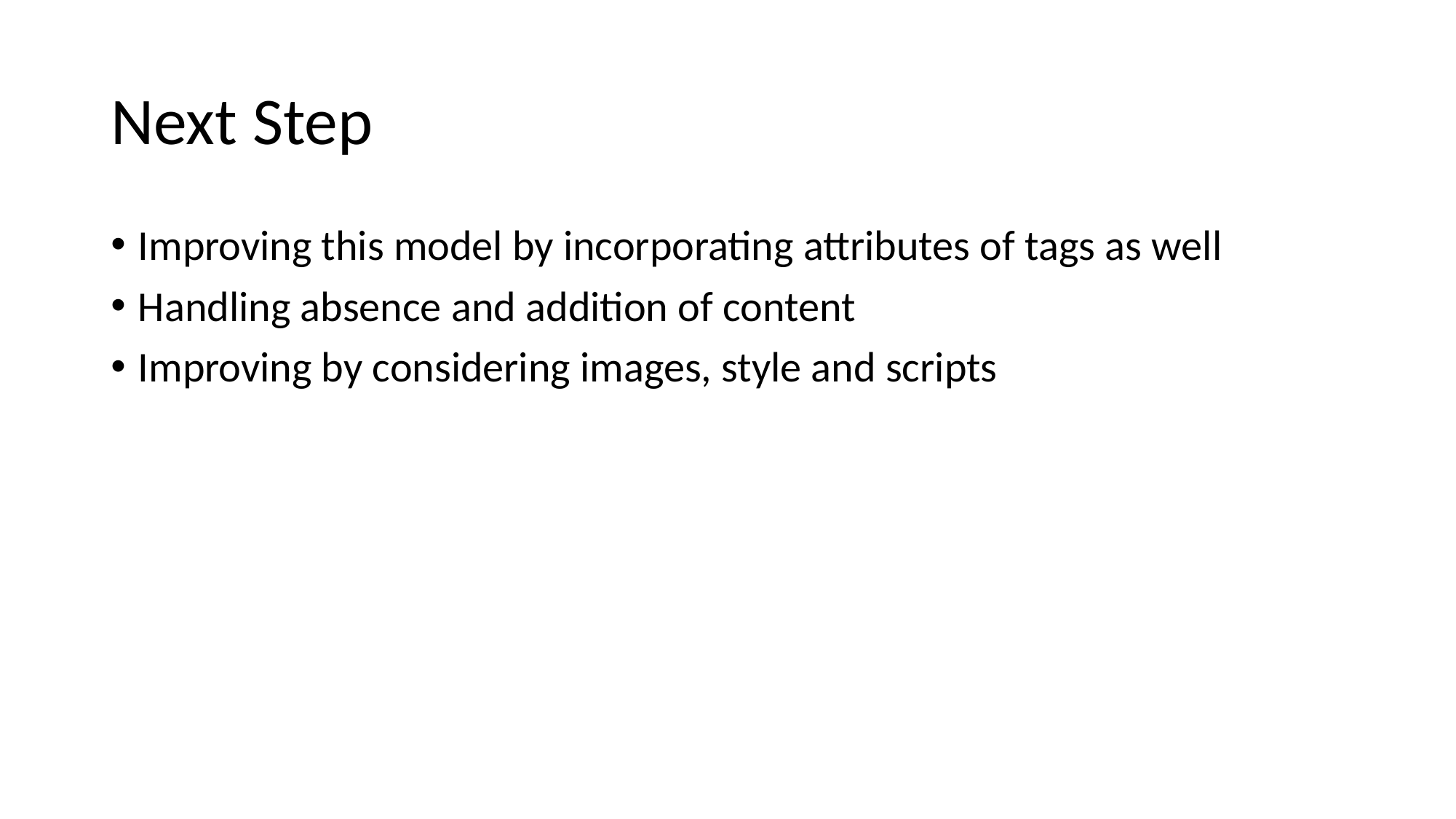

# Next Step
Improving this model by incorporating attributes of tags as well
Handling absence and addition of content
Improving by considering images, style and scripts